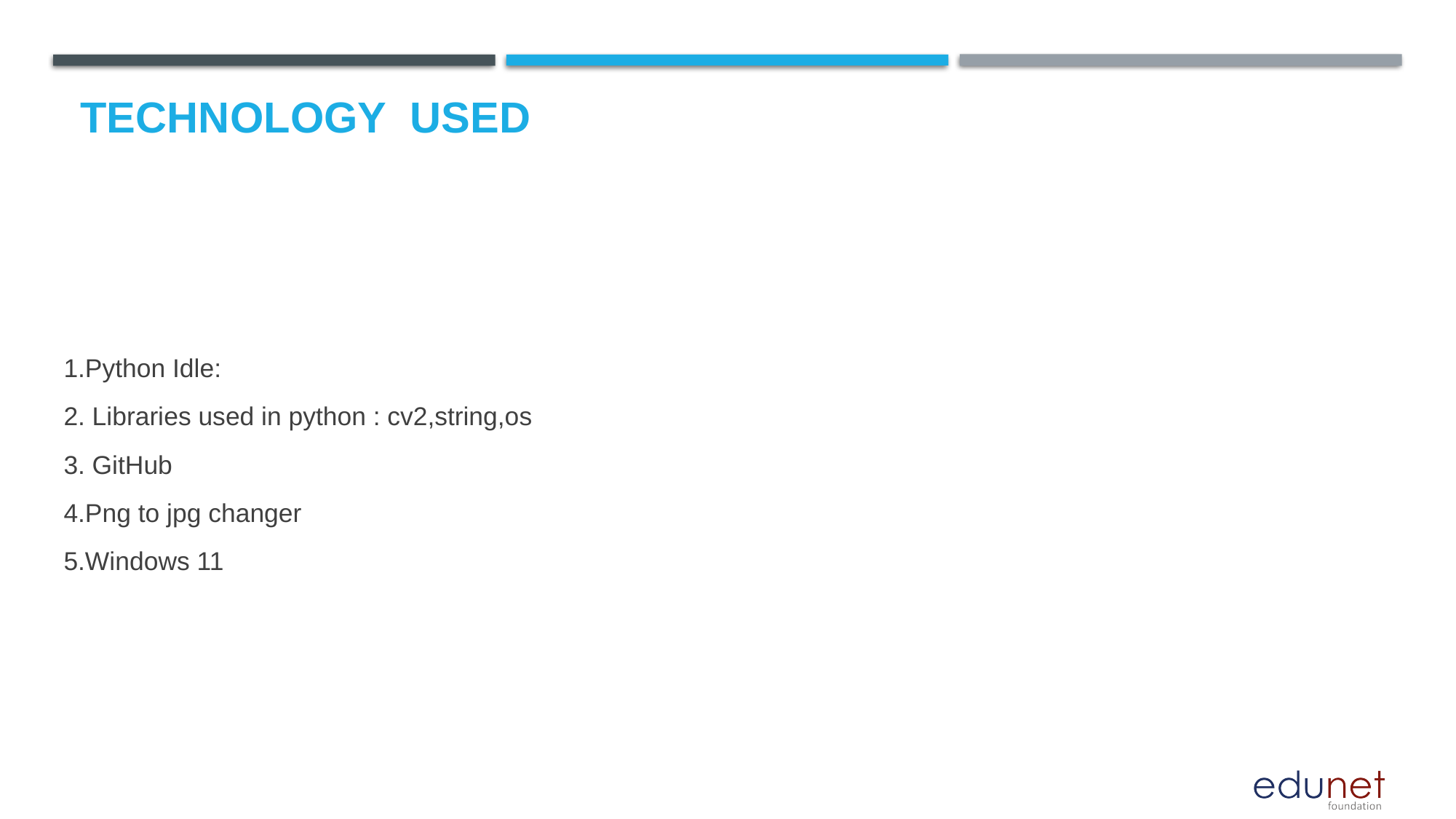

# Technology  used
1.Python Idle:
2. Libraries used in python : cv2,string,os
3. GitHub
4.Png to jpg changer
5.Windows 11